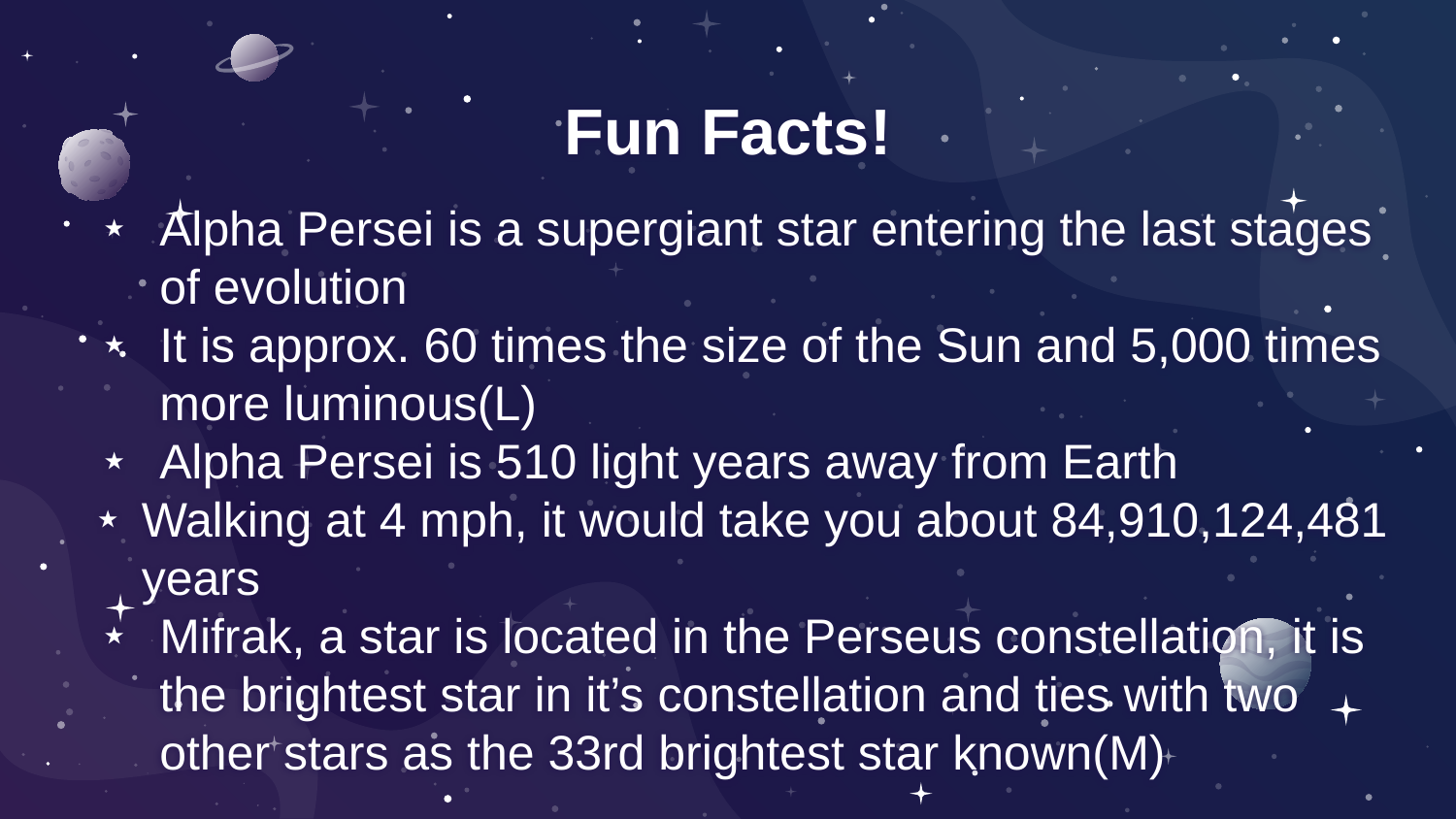

# Fun Facts!
Alpha Persei is a supergiant star entering the last stages of evolution
It is approx. 60 times the size of the Sun and 5,000 times more luminous(L)
Alpha Persei is 510 light years away from Earth
Walking at 4 mph, it would take you about 84,910,124,481 years
Mifrak, a star is located in the Perseus constellation, it is the brightest star in it’s constellation and ties with two other stars as the 33rd brightest star known(M)